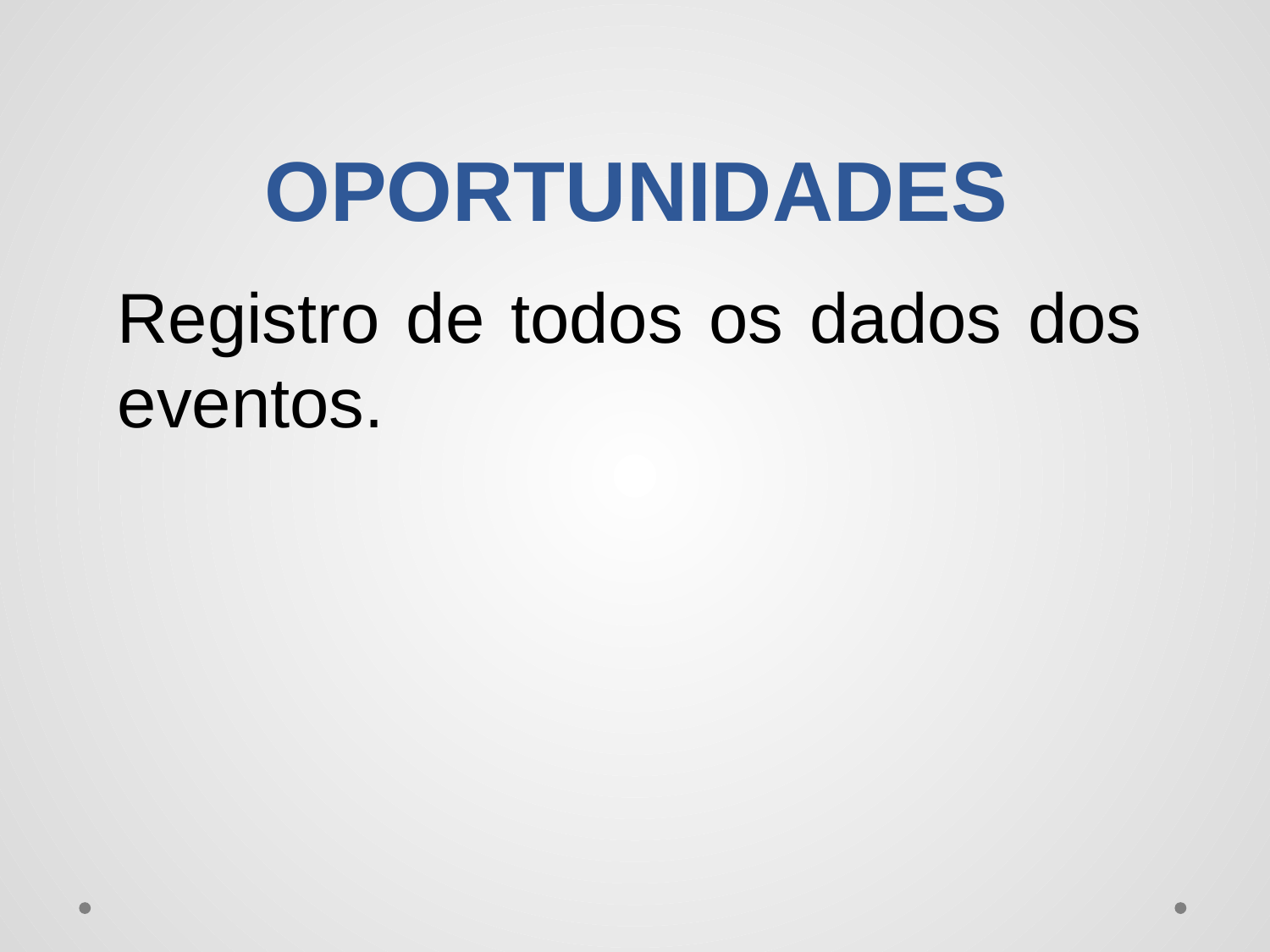

# OPORTUNIDADES
Registro de todos os dados dos eventos.